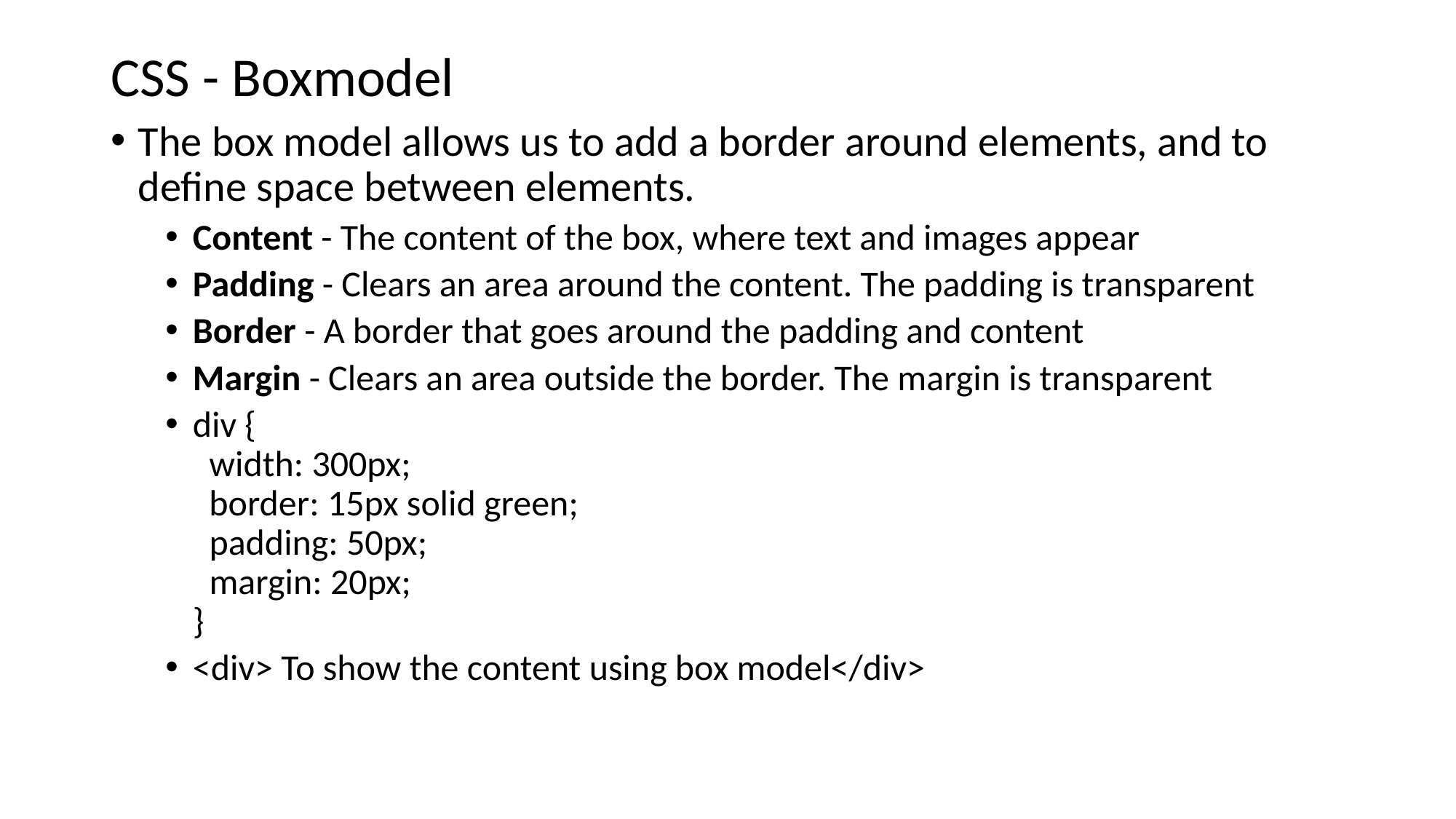

# CSS - Boxmodel
The box model allows us to add a border around elements, and to define space between elements.
Content - The content of the box, where text and images appear
Padding - Clears an area around the content. The padding is transparent
Border - A border that goes around the padding and content
Margin - Clears an area outside the border. The margin is transparent
div {
  width: 300px;
  border: 15px solid green;
  padding: 50px;
  margin: 20px;
}
<div> To show the content using box model</div>